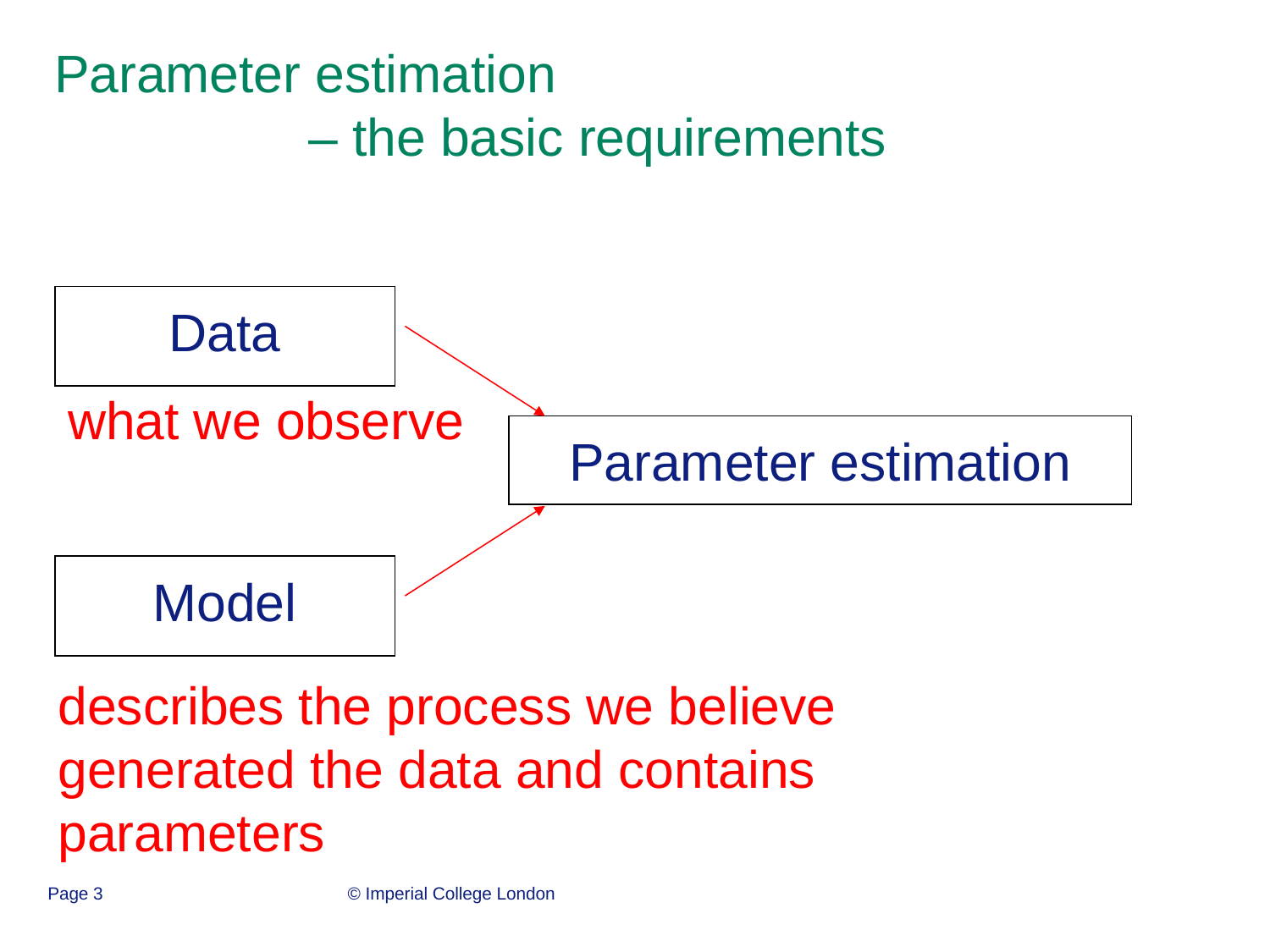

# Parameter estimation – the basic requirements
Data

what we observe
Parameter estimation

Model
describes the process we believe generated the data and contains parameters
Page 3
© Imperial College London